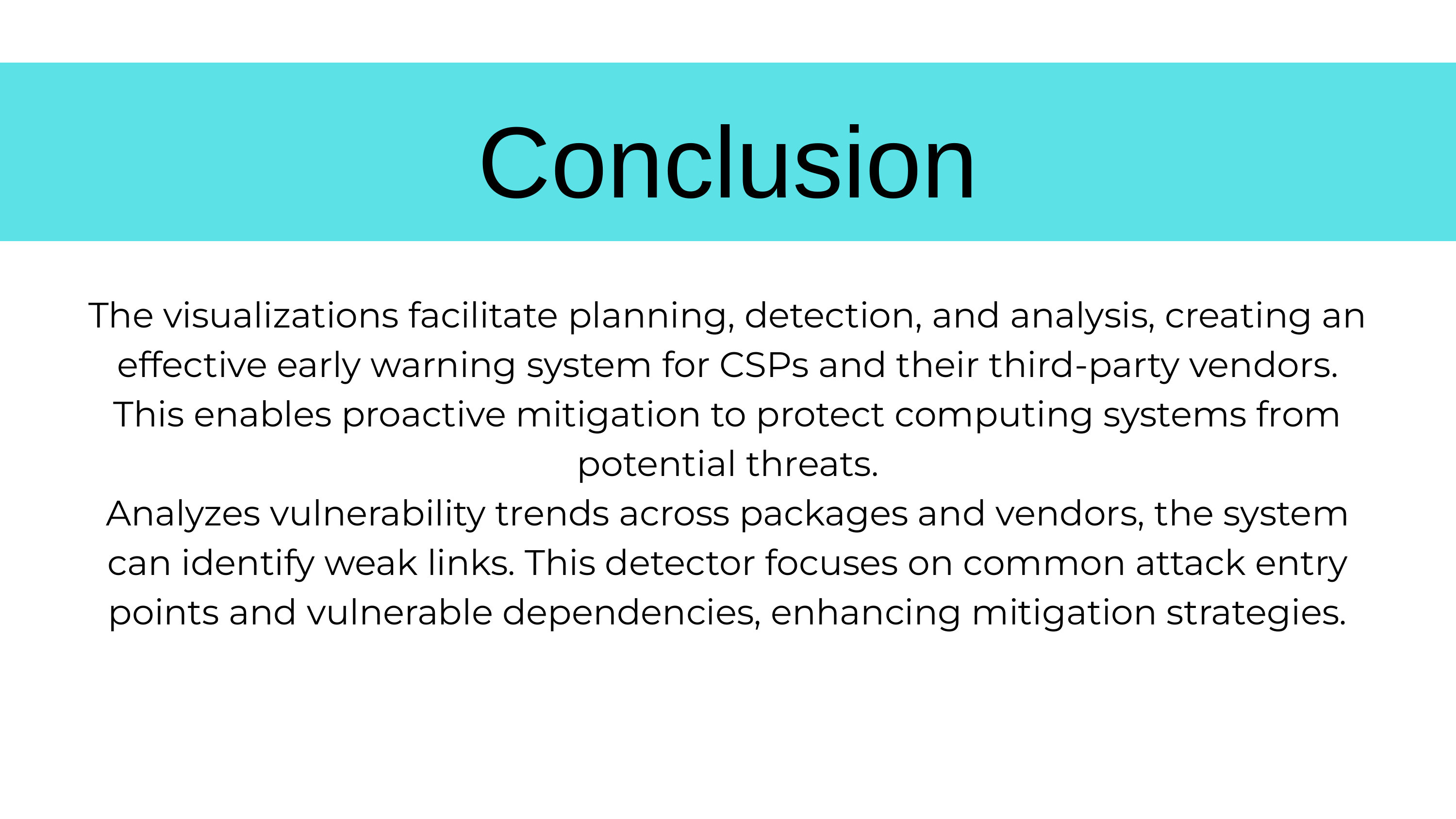

Conclusion
The visualizations facilitate planning, detection, and analysis, creating an effective early warning system for CSPs and their third-party vendors. This enables proactive mitigation to protect computing systems from potential threats.
Analyzes vulnerability trends across packages and vendors, the system can identify weak links. This detector focuses on common attack entry points and vulnerable dependencies, enhancing mitigation strategies.